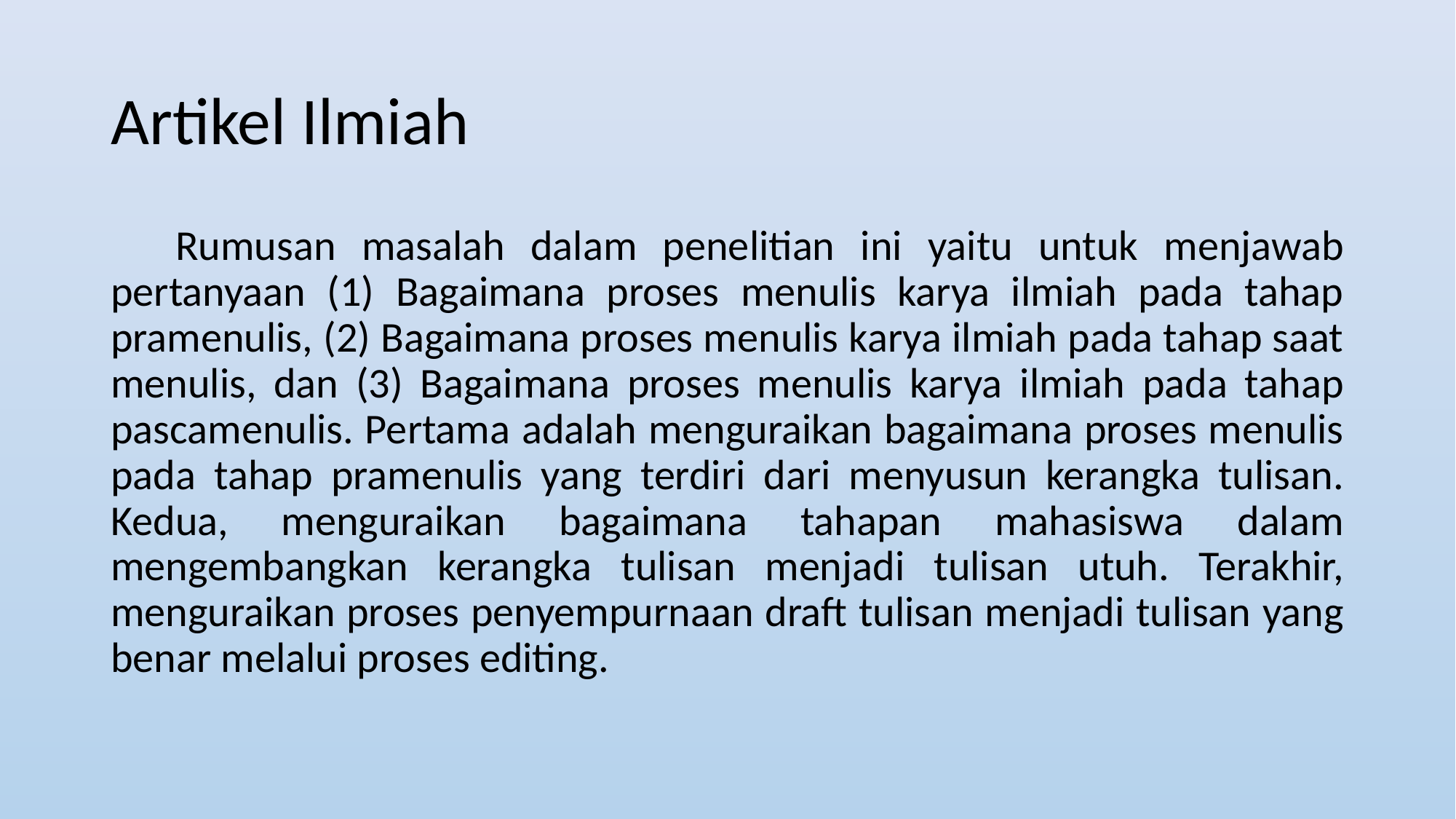

# Artikel Ilmiah
Rumusan masalah dalam penelitian ini yaitu untuk menjawab pertanyaan (1) Bagaimana proses menulis karya ilmiah pada tahap pramenulis, (2) Bagaimana proses menulis karya ilmiah pada tahap saat menulis, dan (3) Bagaimana proses menulis karya ilmiah pada tahap pascamenulis. Pertama adalah menguraikan bagaimana proses menulis pada tahap pramenulis yang terdiri dari menyusun kerangka tulisan. Kedua, menguraikan bagaimana tahapan mahasiswa dalam mengembangkan kerangka tulisan menjadi tulisan utuh. Terakhir, menguraikan proses penyempurnaan draft tulisan menjadi tulisan yang benar melalui proses editing.